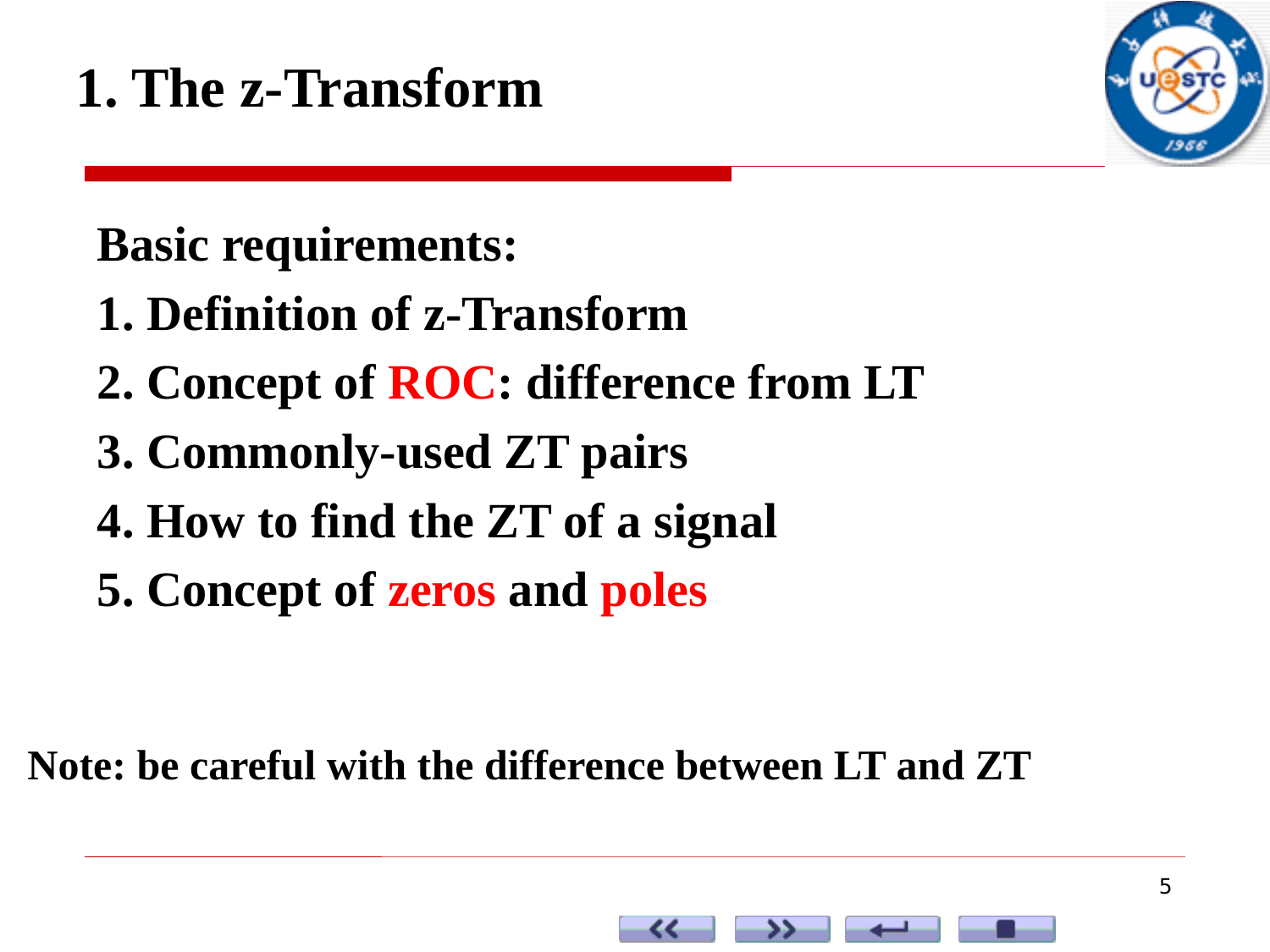

1. The z-Transform
Basic requirements:
1. Definition of z-Transform
2. Concept of ROC: difference from LT
3. Commonly-used ZT pairs
4. How to find the ZT of a signal
5. Concept of zeros and poles
Note: be careful with the difference between LT and ZT
5